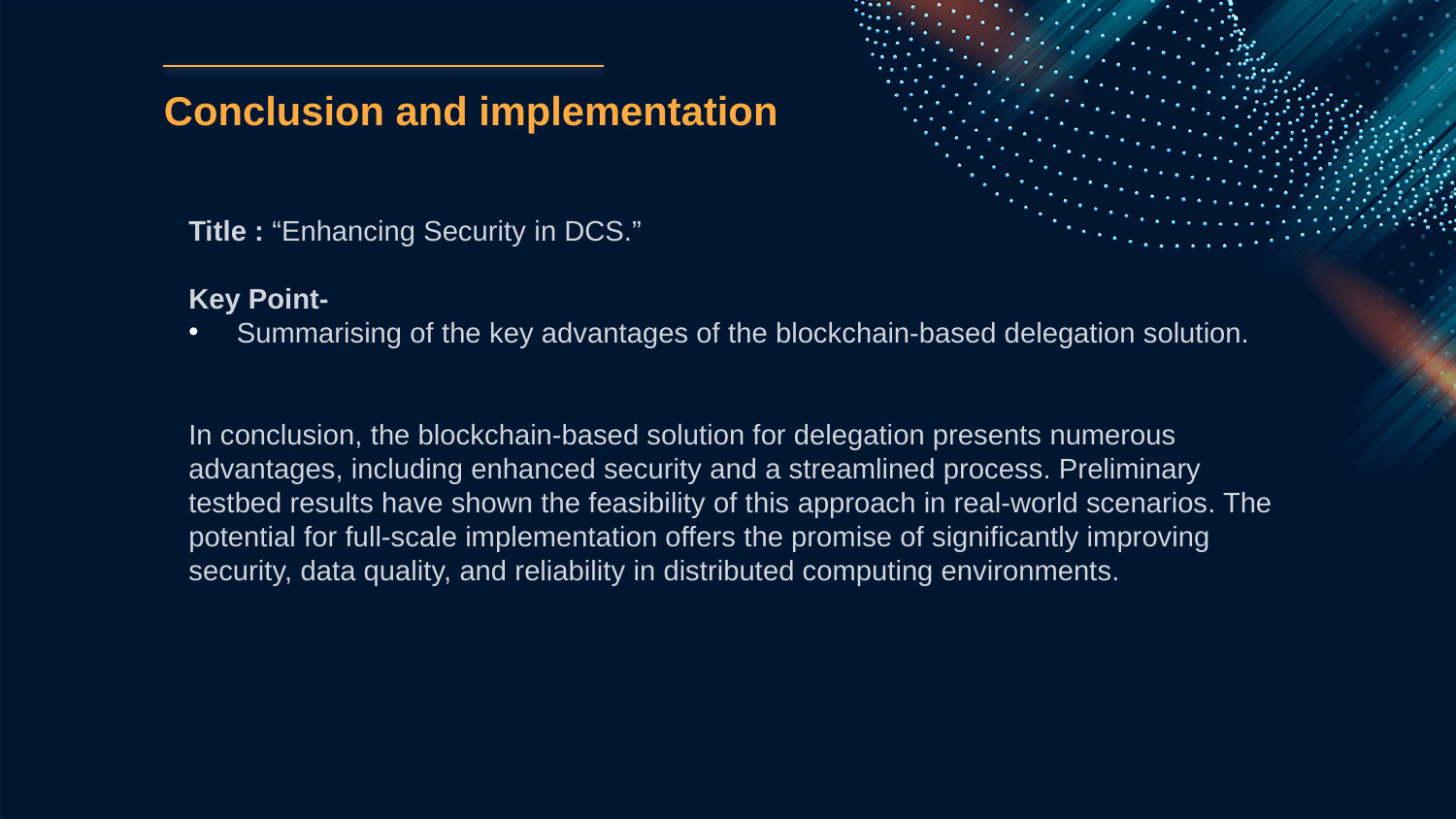

# Conclusion and implementation
Title : “Enhancing Security in DCS.”

Key Point-
Summarising of the key advantages of the blockchain-based delegation solution.

In conclusion, the blockchain-based solution for delegation presents numerous advantages, including enhanced security and a streamlined process. Preliminary testbed results have shown the feasibility of this approach in real-world scenarios. The potential for full-scale implementation offers the promise of significantly improving security, data quality, and reliability in distributed computing environments.